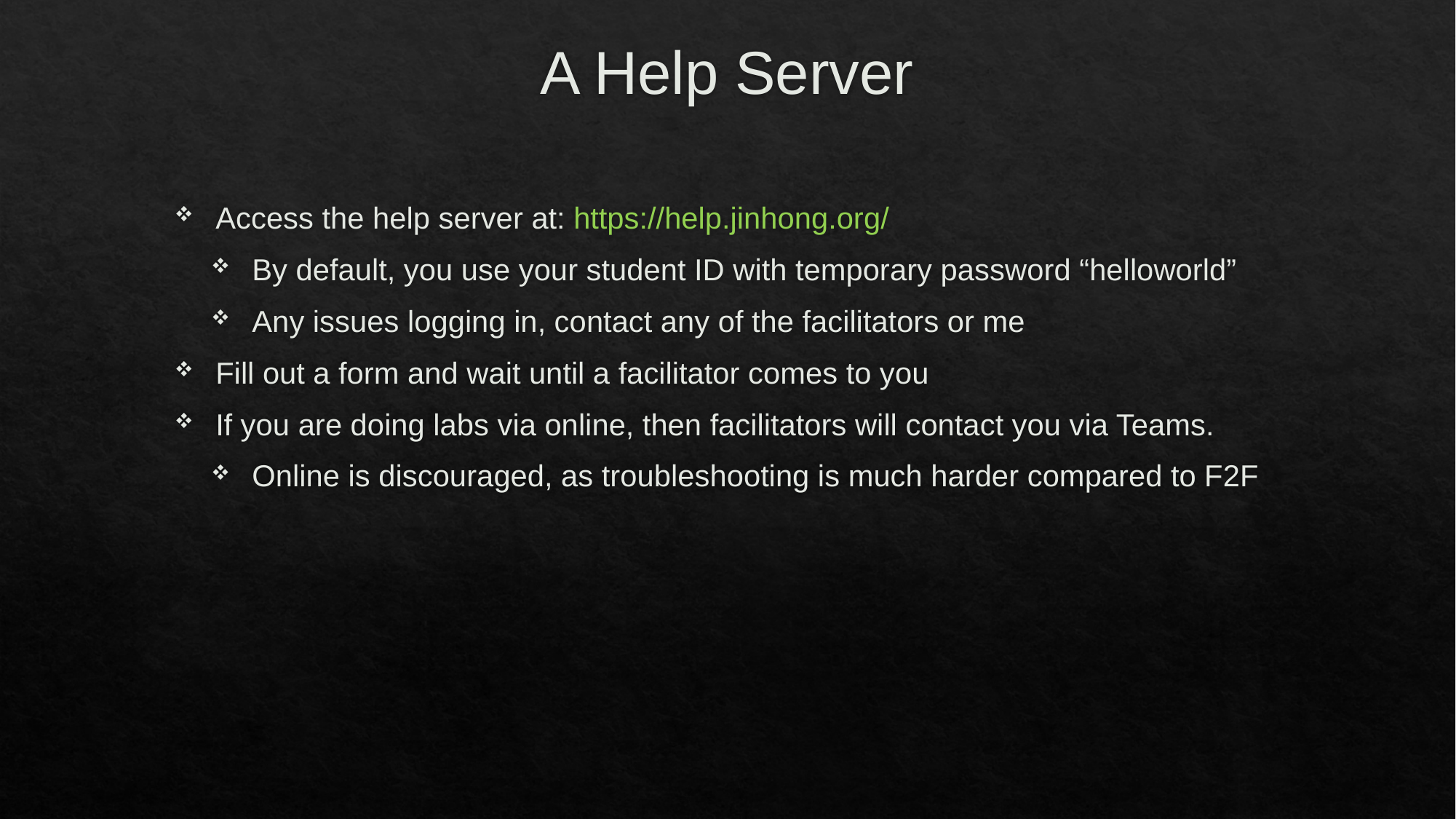

# A Help Server

Access the help server at: https://help.jinhong.org/
By default, you use your student ID with temporary password “helloworld”
Any issues logging in, contact any of the facilitators or me
Fill out a form and wait until a facilitator comes to you
If you are doing labs via online, then facilitators will contact you via Teams.
Online is discouraged, as troubleshooting is much harder compared to F2F